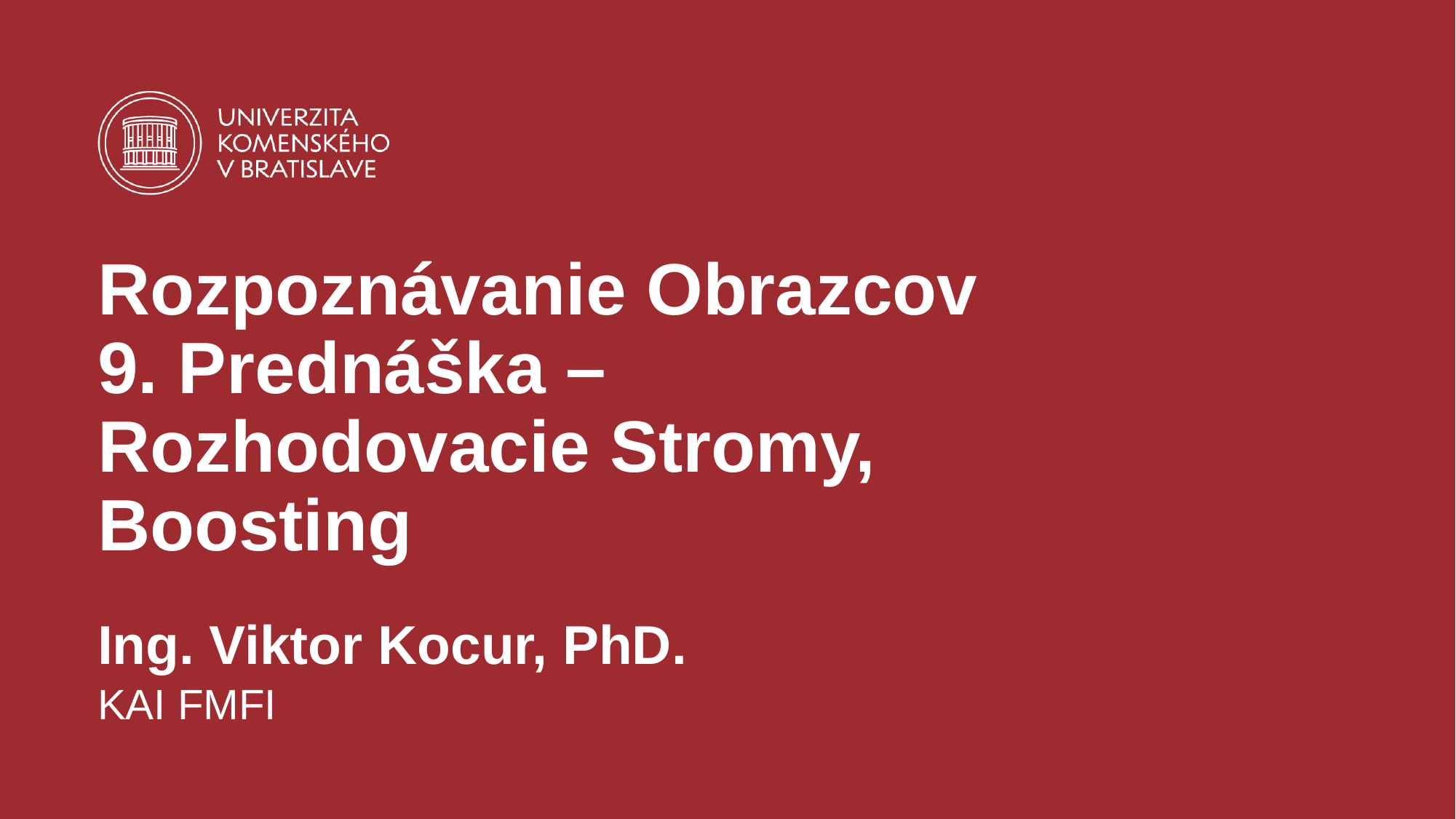

# Rozpoznávanie Obrazcov 9. Prednáška – Rozhodovacie Stromy, Boosting
Ing. Viktor Kocur, PhD.
KAI FMFI